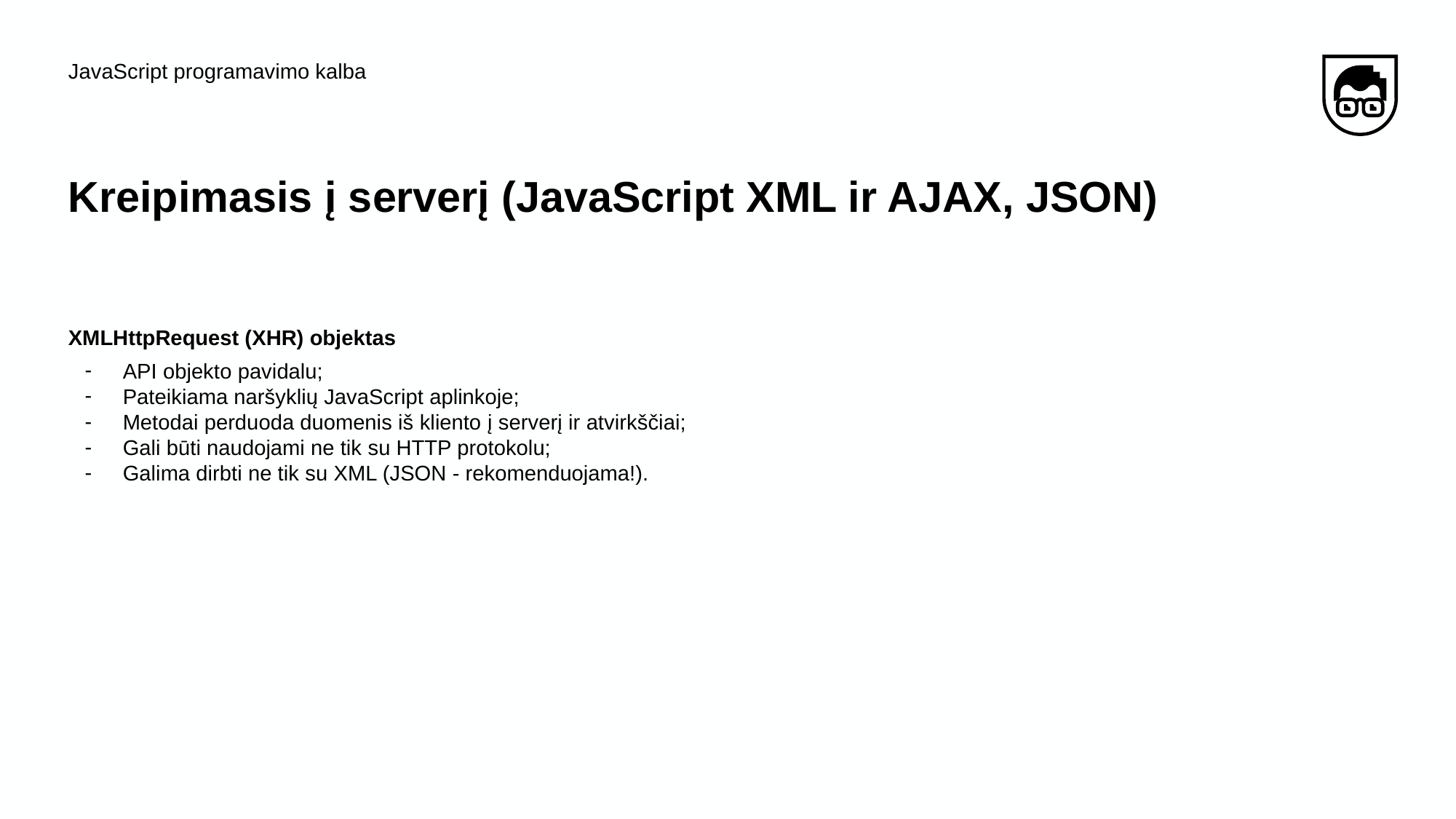

JavaScript programavimo kalba
# Kreipimasis į serverį (JavaScript XML ir AJAX, JSON)
XMLHttpRequest (XHR) objektas
API objekto pavidalu;
Pateikiama naršyklių JavaScript aplinkoje;
Metodai perduoda duomenis iš kliento į serverį ir atvirkščiai;
Gali būti naudojami ne tik su HTTP protokolu;
Galima dirbti ne tik su XML (JSON - rekomenduojama!).